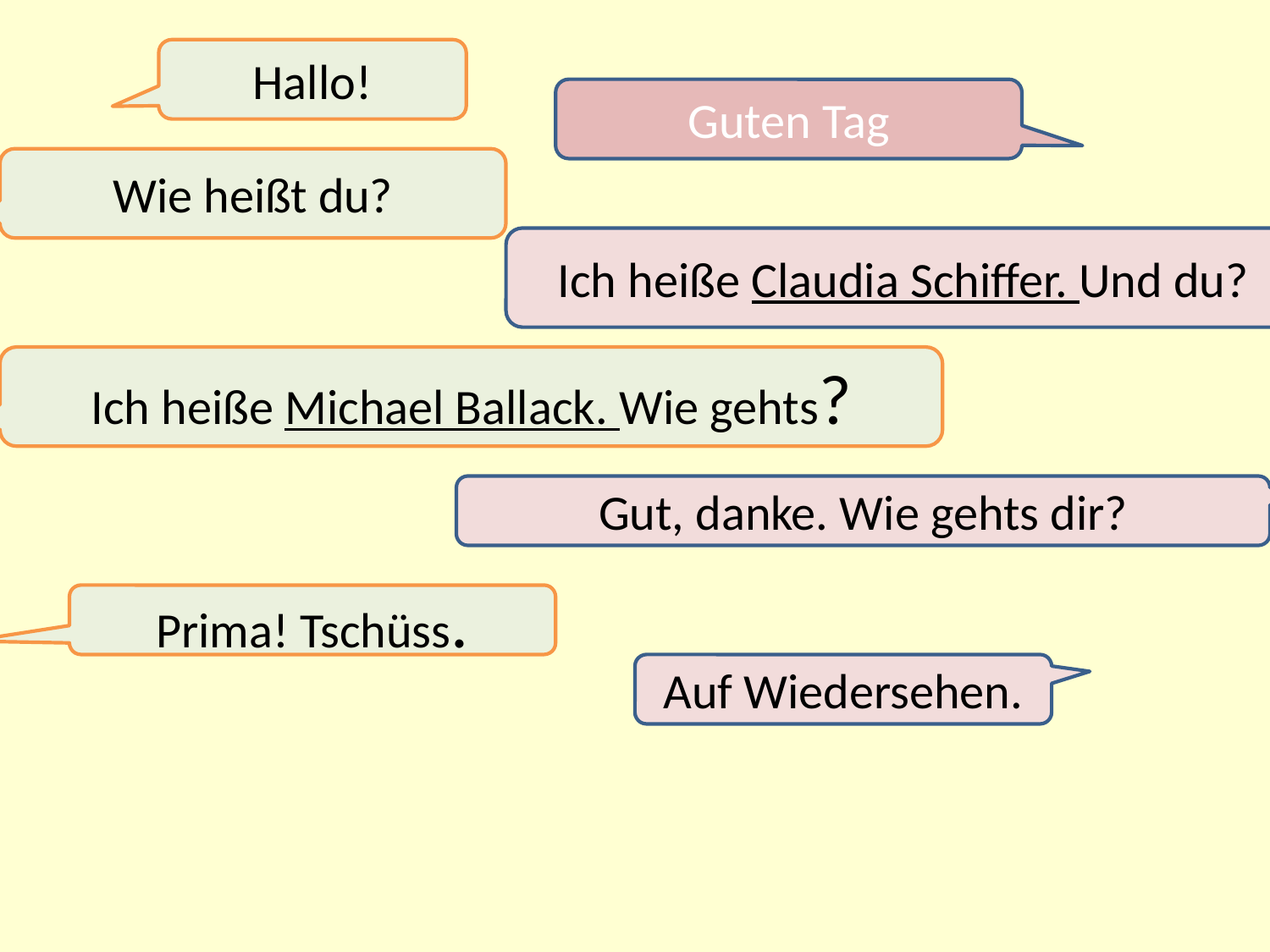

Hallo!
Guten Tag
Wie heißt du?
Ich heiße Claudia Schiffer. Und du?
Ich heiße Michael Ballack. Wie gehts?
Gut, danke. Wie gehts dir?
Prima! Tschüss.
Auf Wiedersehen.